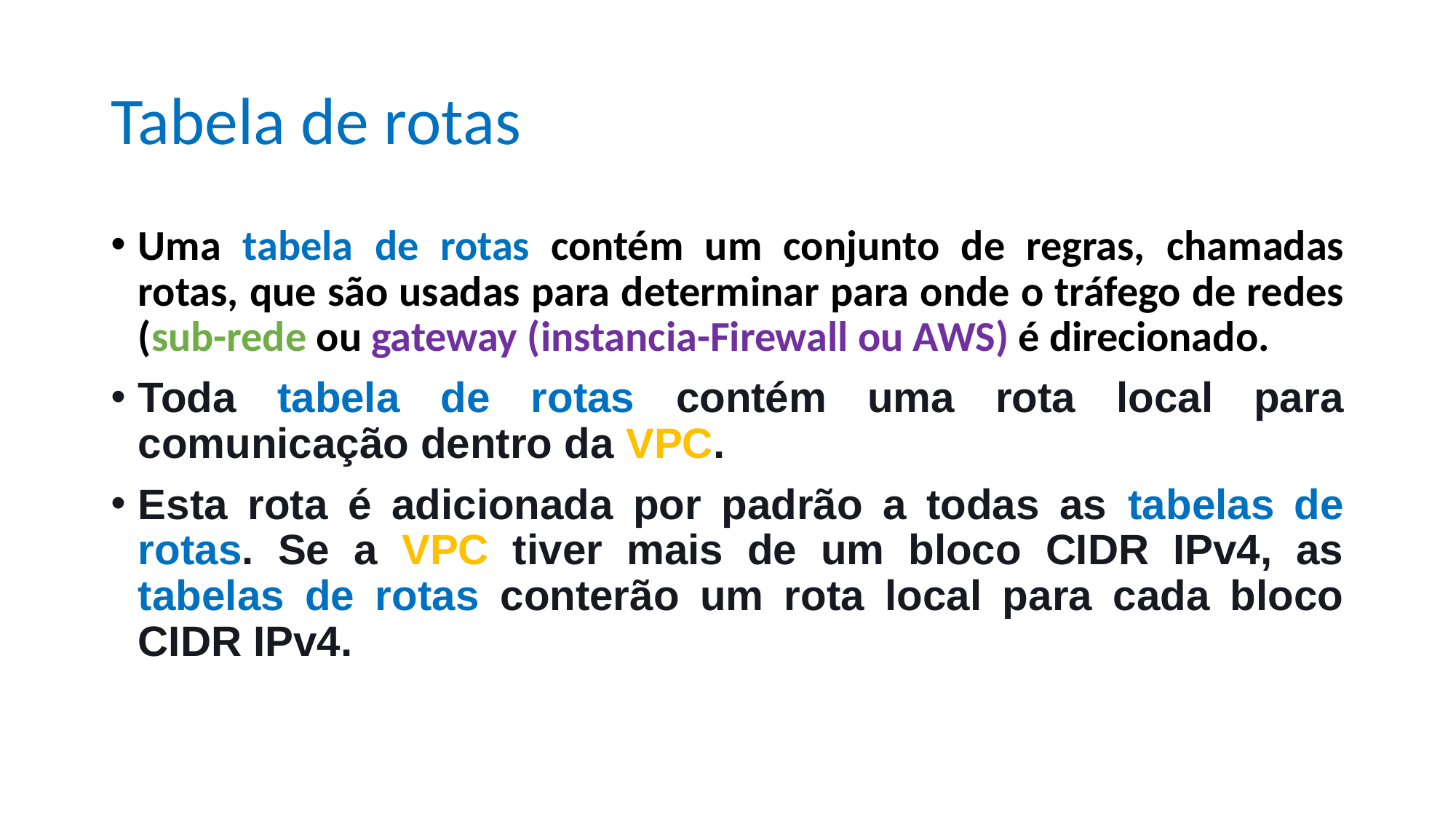

# Tabela de rotas
Uma tabela de rotas contém um conjunto de regras, chamadas rotas, que são usadas para determinar para onde o tráfego de redes (sub-rede ou gateway (instancia-Firewall ou AWS) é direcionado.
Toda tabela de rotas contém uma rota local para comunicação dentro da VPC.
Esta rota é adicionada por padrão a todas as tabelas de rotas. Se a VPC tiver mais de um bloco CIDR IPv4, as tabelas de rotas conterão um rota local para cada bloco CIDR IPv4.